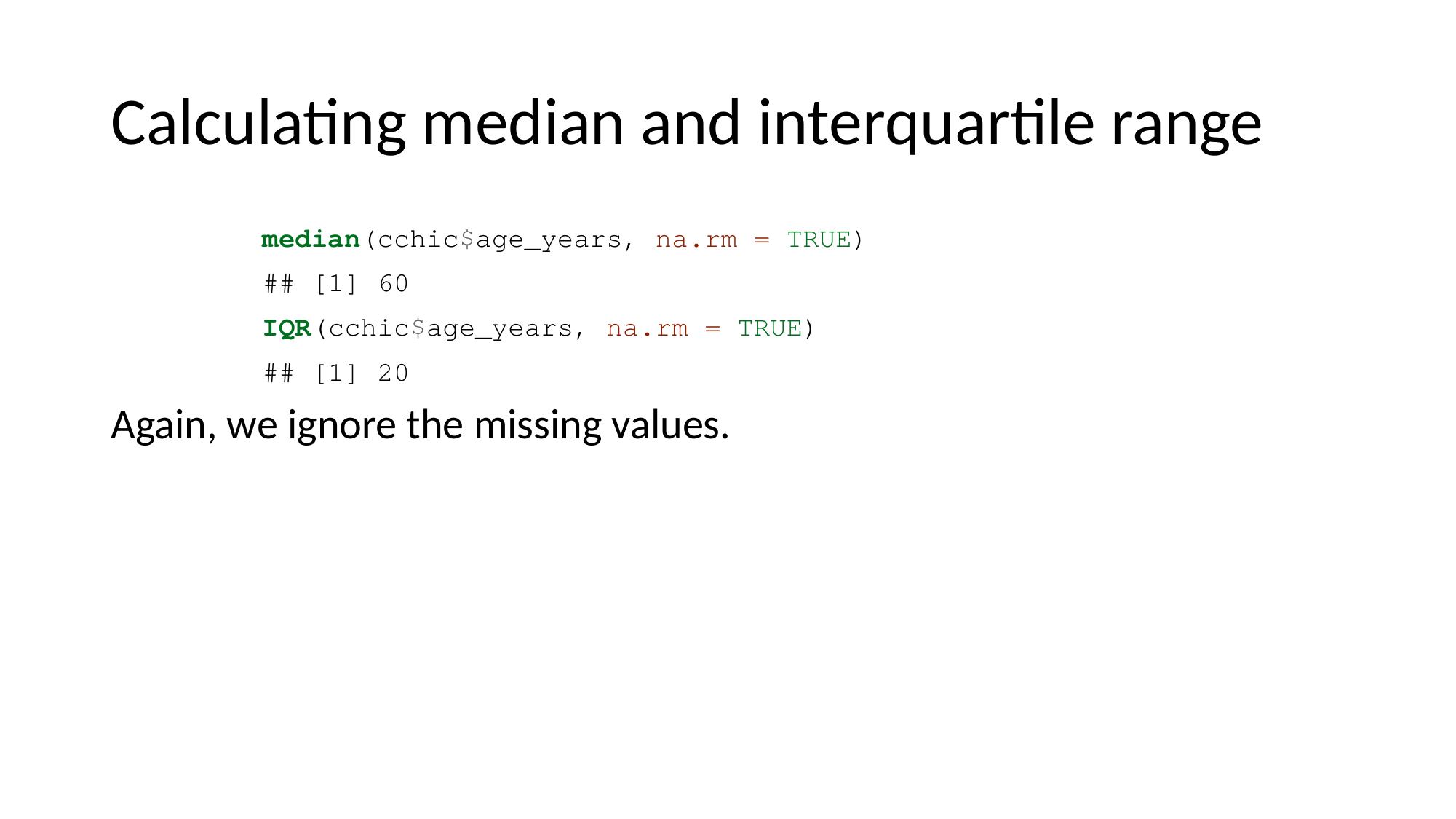

# Calculating median and interquartile range
median(cchic$age_years, na.rm = TRUE)
## [1] 60
IQR(cchic$age_years, na.rm = TRUE)
## [1] 20
Again, we ignore the missing values.